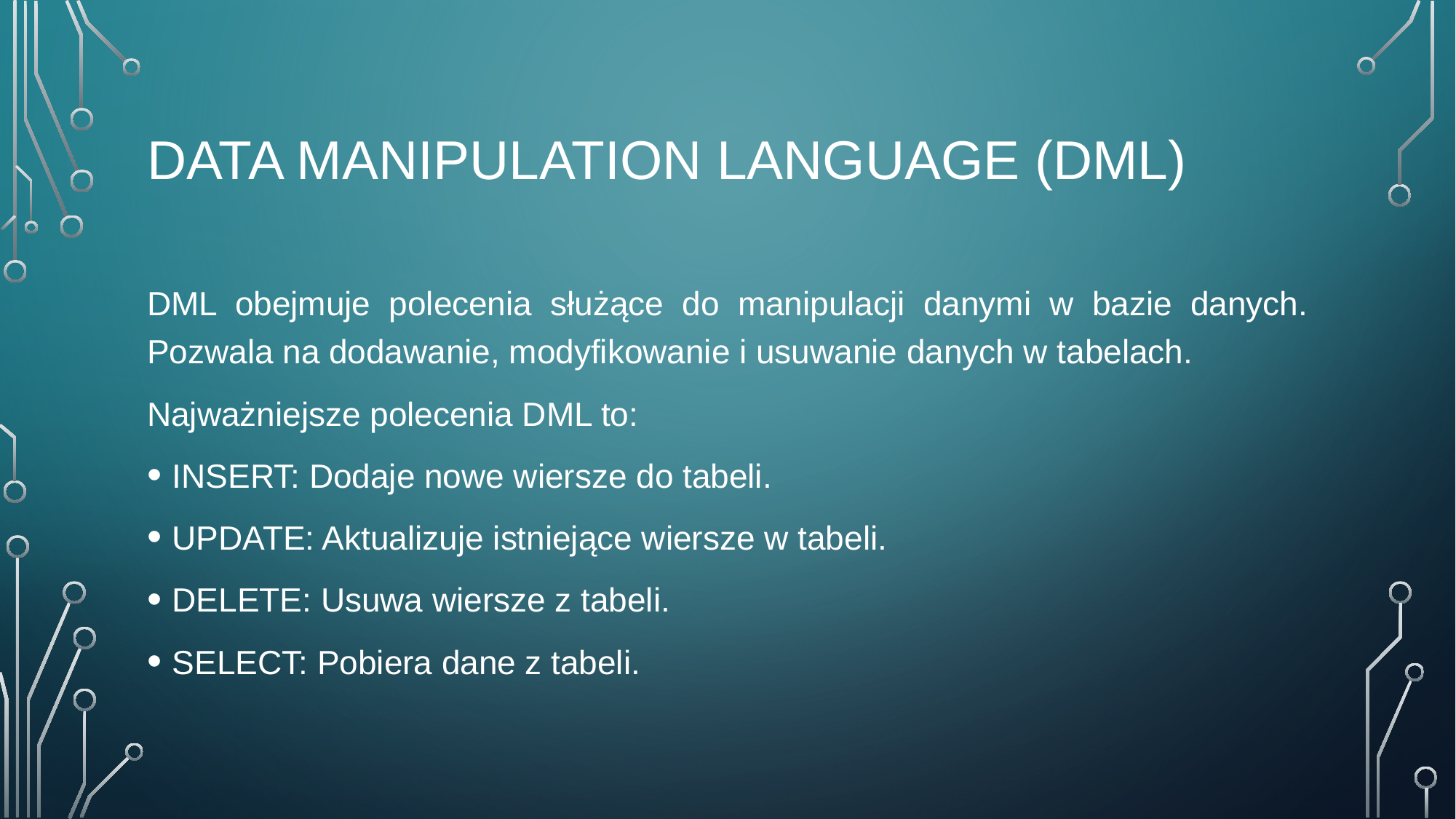

# Data Manipulation Language (DML)
DML obejmuje polecenia służące do manipulacji danymi w bazie danych. Pozwala na dodawanie, modyfikowanie i usuwanie danych w tabelach.
Najważniejsze polecenia DML to:
INSERT: Dodaje nowe wiersze do tabeli.
UPDATE: Aktualizuje istniejące wiersze w tabeli.
DELETE: Usuwa wiersze z tabeli.
SELECT: Pobiera dane z tabeli.